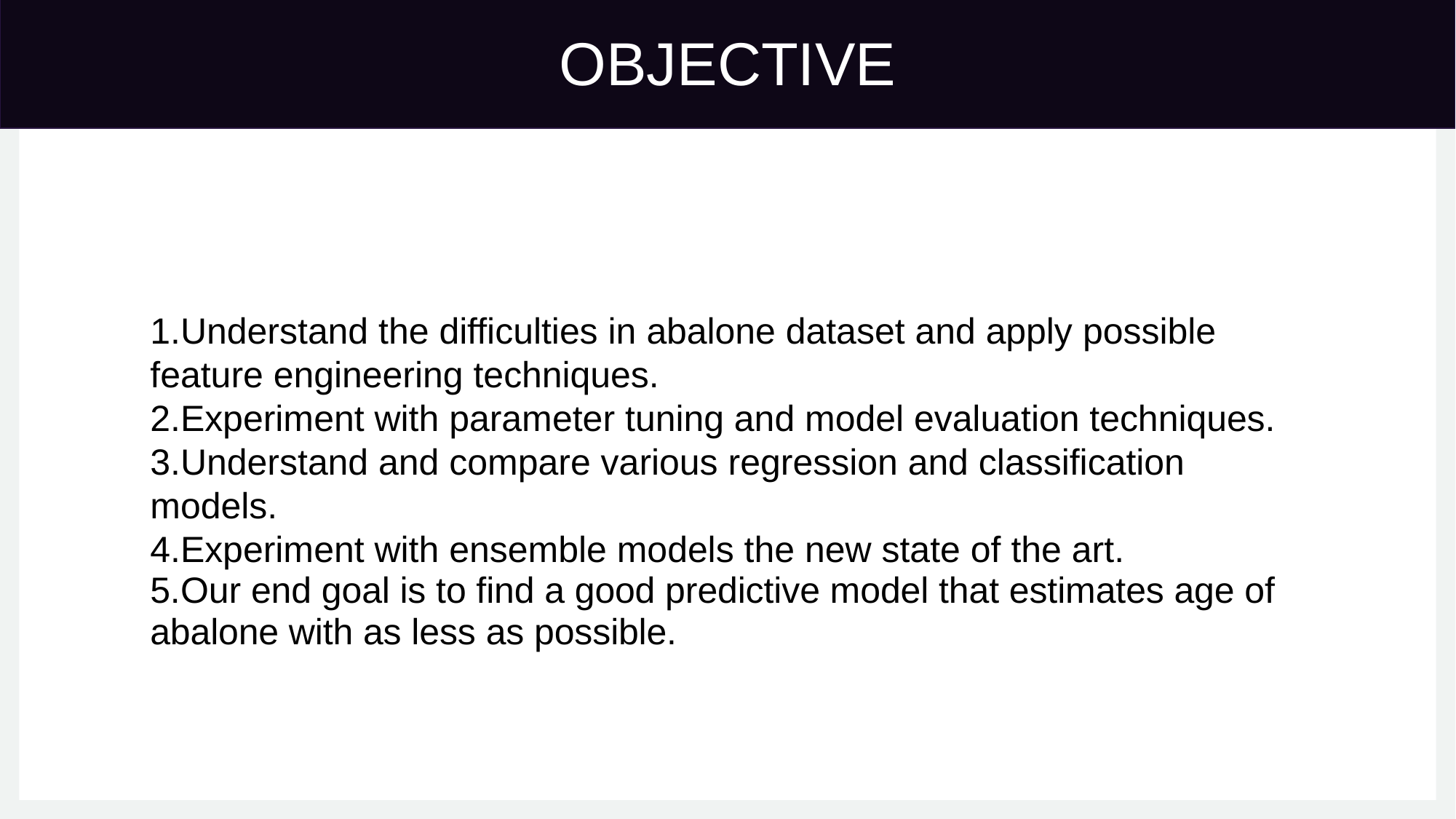

OBJECTIVE
1.Understand the difficulties in abalone dataset and apply possible feature engineering techniques.
2.Experiment with parameter tuning and model evaluation techniques.
3.Understand and compare various regression and classification models.
4.Experiment with ensemble models the new state of the art.
5.Our end goal is to find a good predictive model that estimates age of abalone with as less as possible.